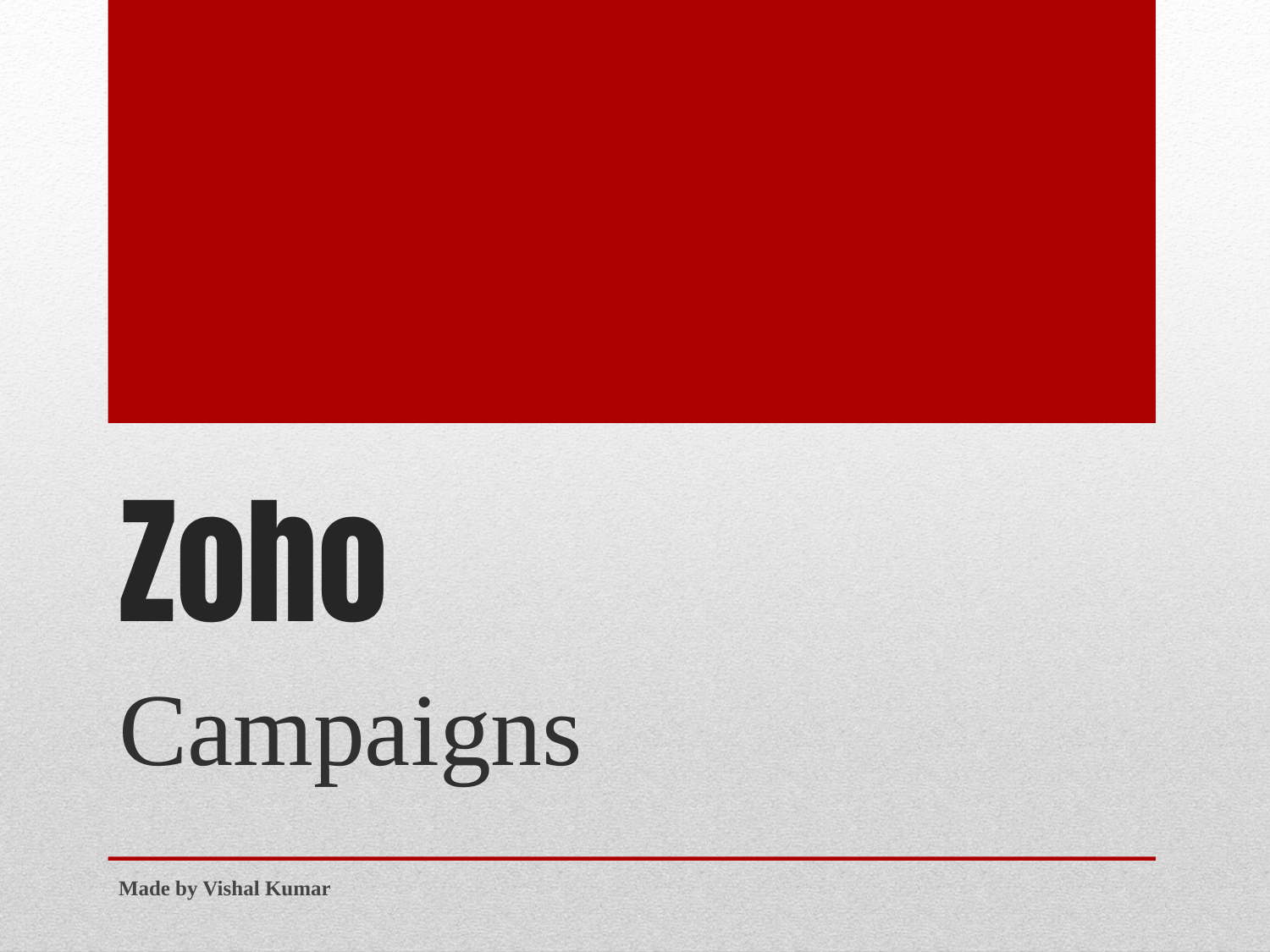

# Zoho
Campaigns

Made by Vishal Kumar